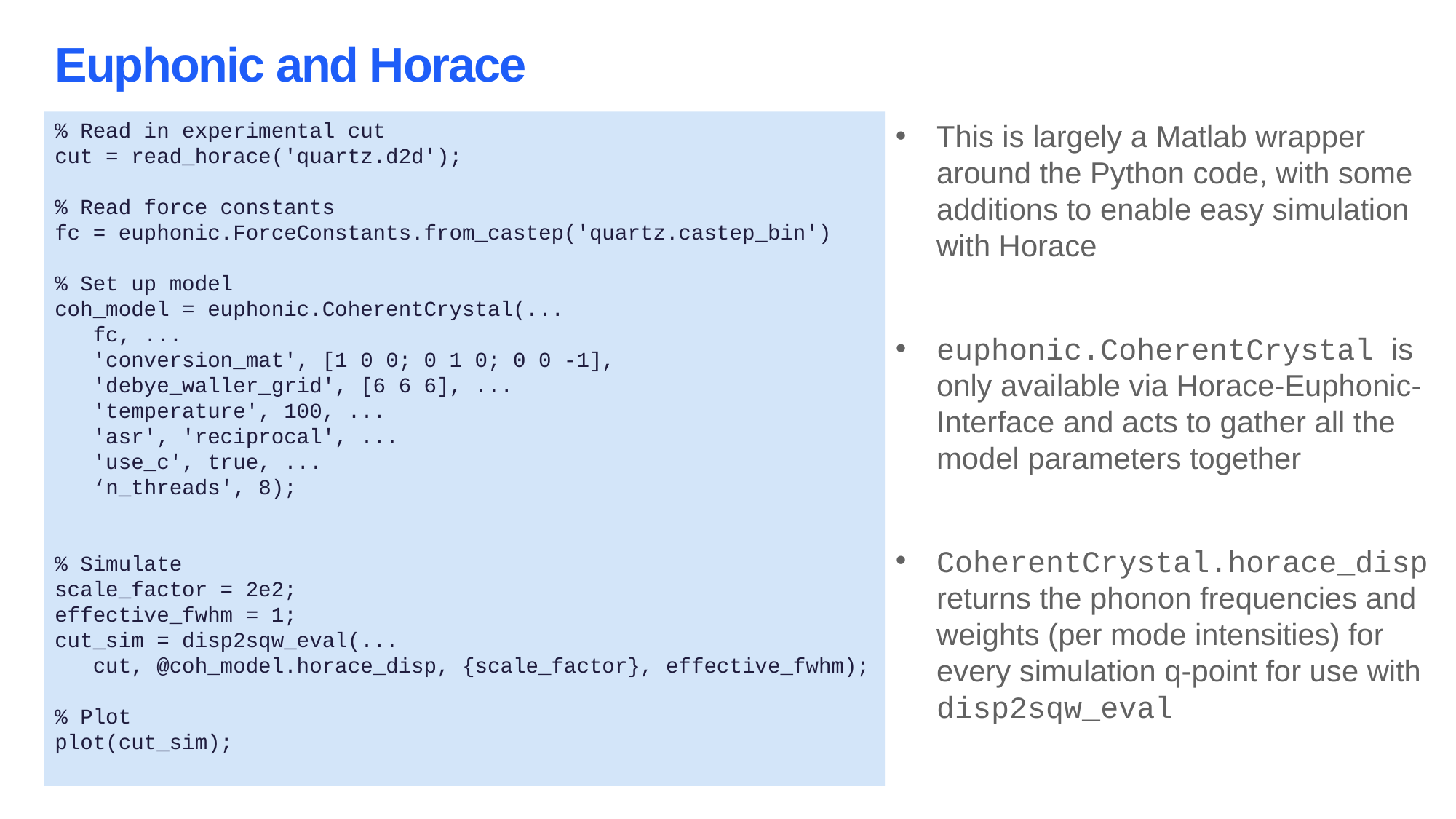

Euphonic and Horace

% Read in experimental cut
cut = read_horace('quartz.d2d');

% Read force constants
fc = euphonic.ForceConstants.from_castep('quartz.castep_bin')

% Set up model
coh_model = euphonic.CoherentCrystal(...
   fc, ...
   'conversion_mat', [1 0 0; 0 1 0; 0 0 -1],
   'debye_waller_grid', [6 6 6], ...
   'temperature', 100, ...
   'asr', 'reciprocal', ...
   'use_c', true, ...
   ‘n_threads', 8);

% Simulate
scale_factor = 2e2;
effective_fwhm = 1;
cut_sim = disp2sqw_eval(...
   cut, @coh_model.horace_disp, {scale_factor}, effective_fwhm);

% Plot
plot(cut_sim);

This is largely a Matlab wrapper around the Python code, with some additions to enable easy simulation with Horace

euphonic.CoherentCrystal is only available via Horace-Euphonic-Interface and acts to gather all the model parameters together

CoherentCrystal.horace_disp returns the phonon frequencies and weights (per mode intensities) for every simulation q-point for use with disp2sqw_eval